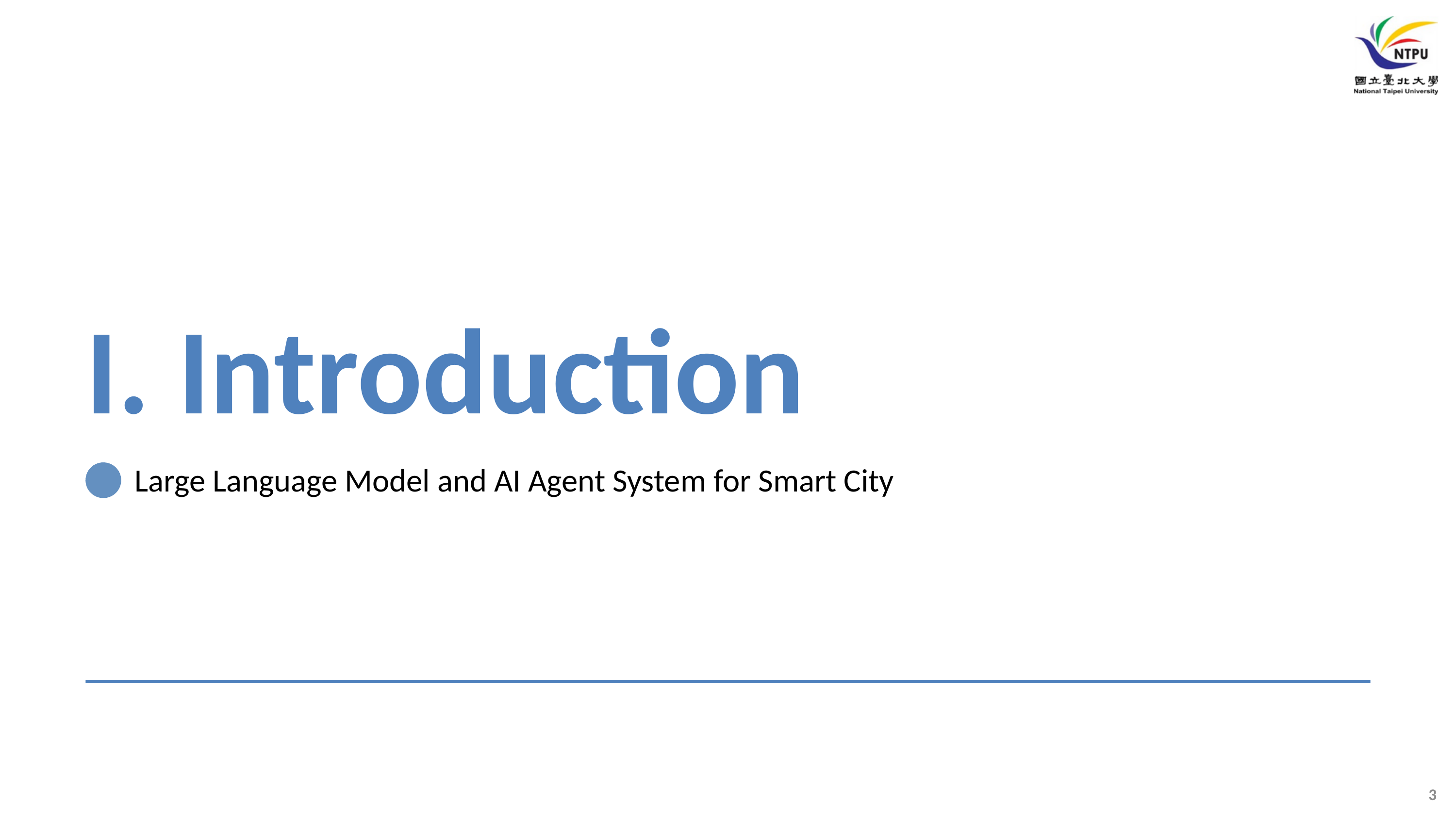

I. Introduction
Large Language Model and AI Agent System for Smart City

3